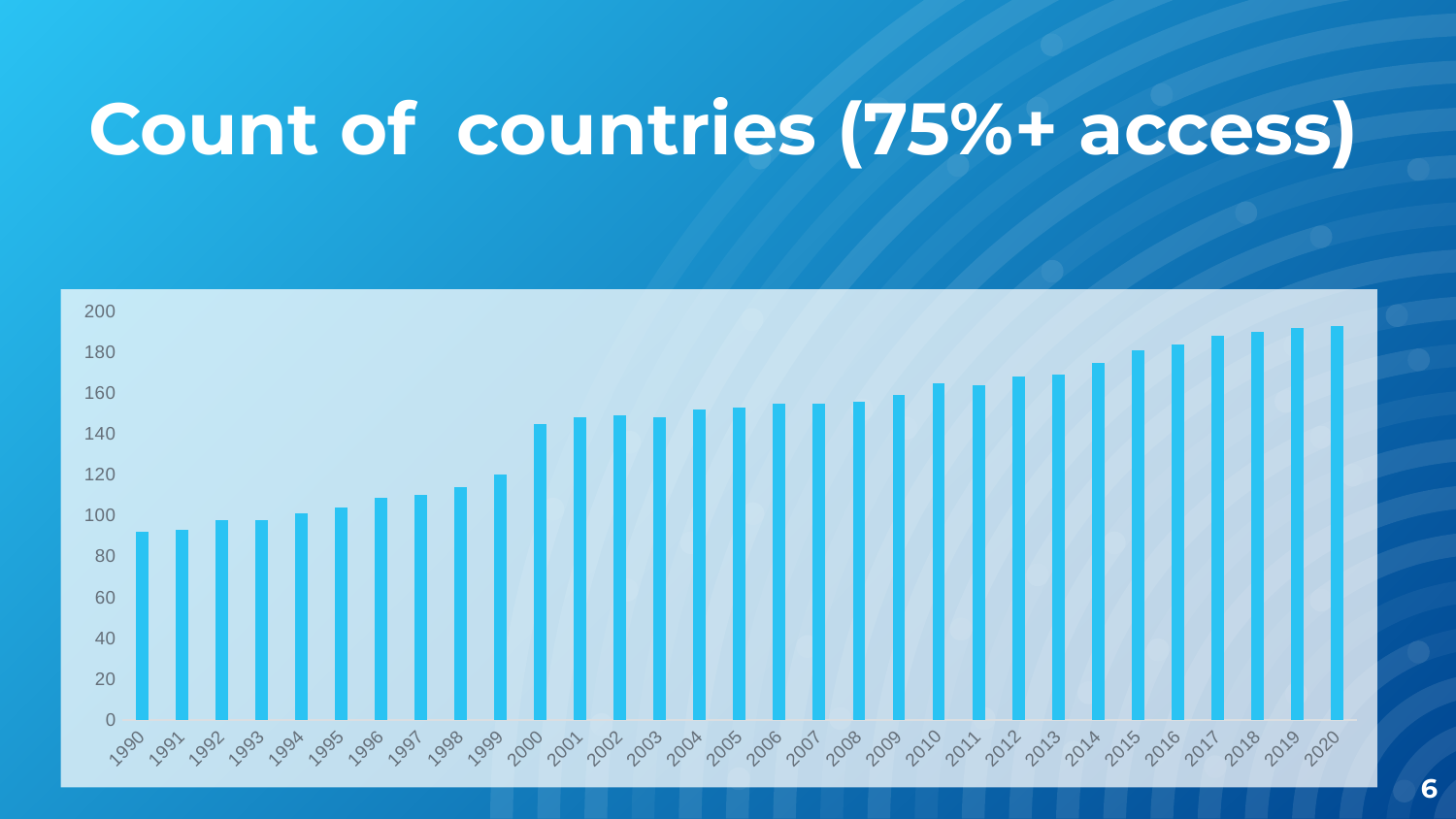

Count of  countries (75%+ access)

### Chart

| Category | Count > 75 |
|---|---|
| 1990 | 92.0 |
| 1991 | 93.0 |
| 1992 | 98.0 |
| 1993 | 98.0 |
| 1994 | 101.0 |
| 1995 | 104.0 |
| 1996 | 109.0 |
| 1997 | 110.0 |
| 1998 | 114.0 |
| 1999 | 120.0 |
| 2000 | 145.0 |
| 2001 | 148.0 |
| 2002 | 149.0 |
| 2003 | 148.0 |
| 2004 | 152.0 |
| 2005 | 153.0 |
| 2006 | 155.0 |
| 2007 | 155.0 |
| 2008 | 156.0 |
| 2009 | 159.0 |
| 2010 | 165.0 |
| 2011 | 164.0 |
| 2012 | 168.0 |
| 2013 | 169.0 |
| 2014 | 175.0 |
| 2015 | 181.0 |
| 2016 | 184.0 |
| 2017 | 188.0 |
| 2018 | 190.0 |
| 2019 | 192.0 |
| 2020 | 193.0 |
6